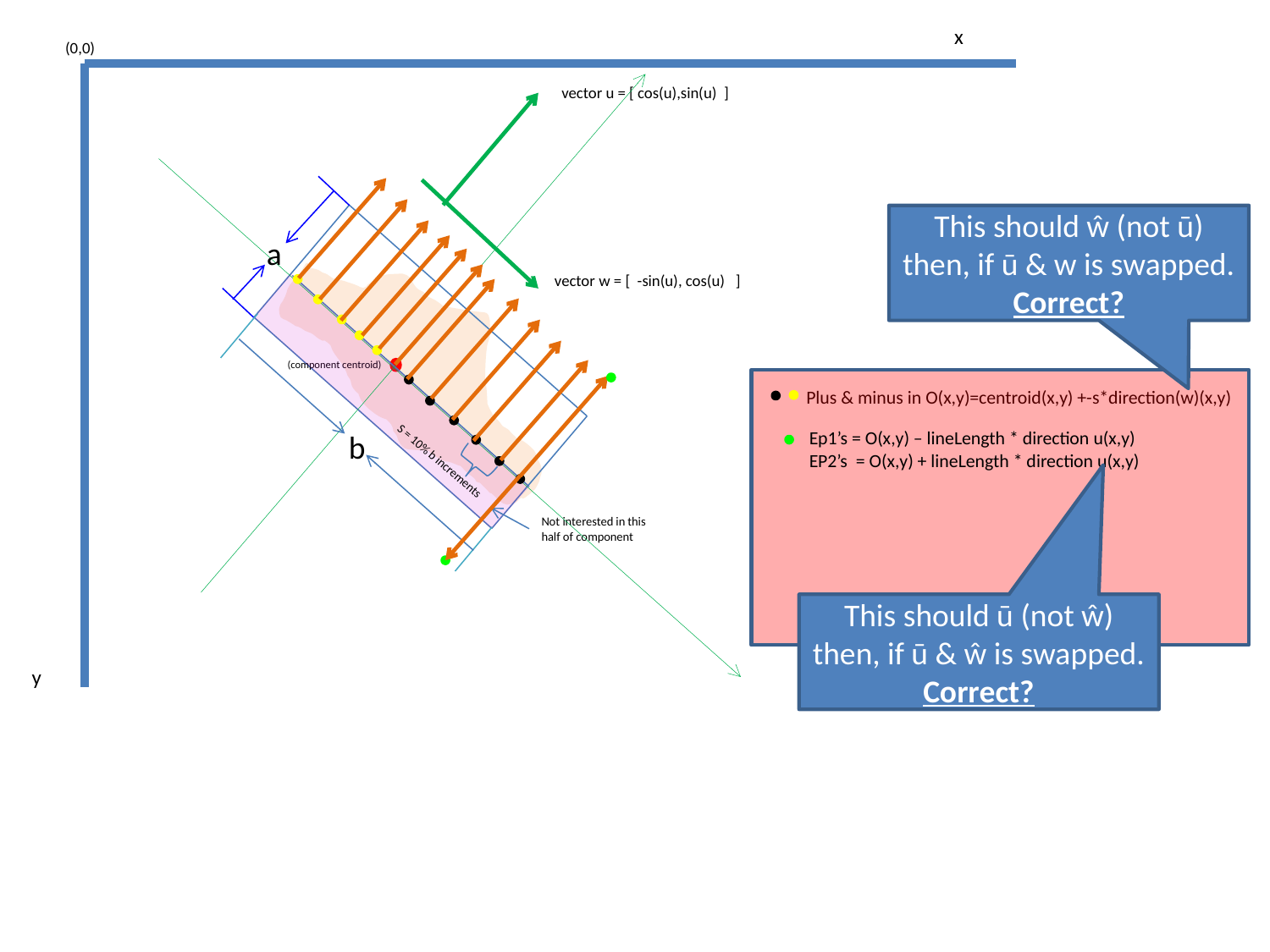

x
(0,0)
vector u = [ cos(u),sin(u)  ]
This should ŵ (not ū) then, if ū & w is swapped.
Correct?
a
vector w = [  -sin(u), cos(u)   ]

(component centroid)

Plus & minus in O(x,y)=centroid(x,y) +-s*direction(w)(x,y)

Ep1’s = O(x,y) – lineLength * direction u(x,y)
EP2’s  = O(x,y) + lineLength * direction u(x,y)
b

S = 10% b increments

Not interested in this half of component

This should ū (not ŵ) then, if ū & ŵ is swapped.
Correct?
y